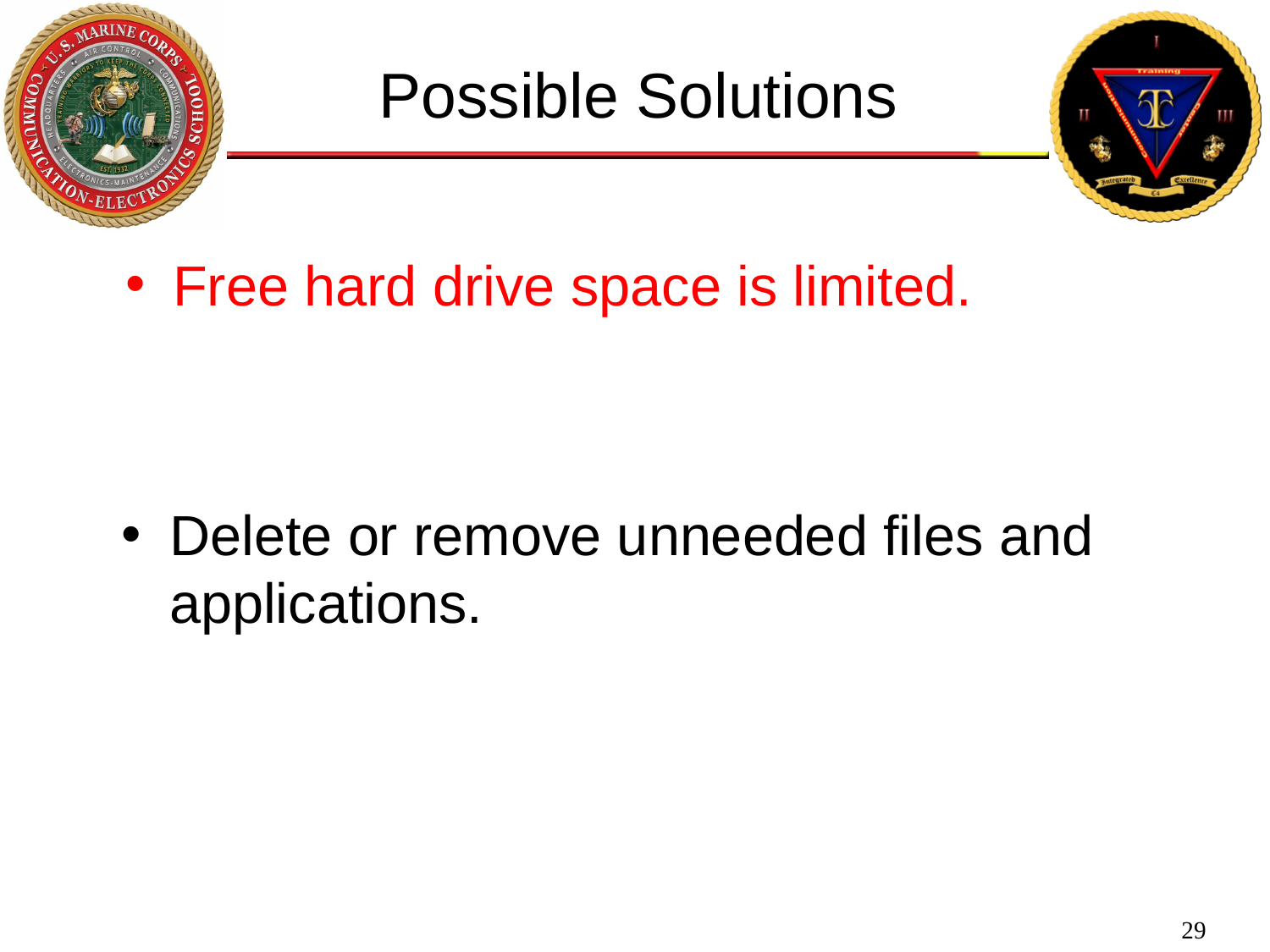

Possible Solutions
Free hard drive space is limited.

Delete or remove unneeded files and applications.